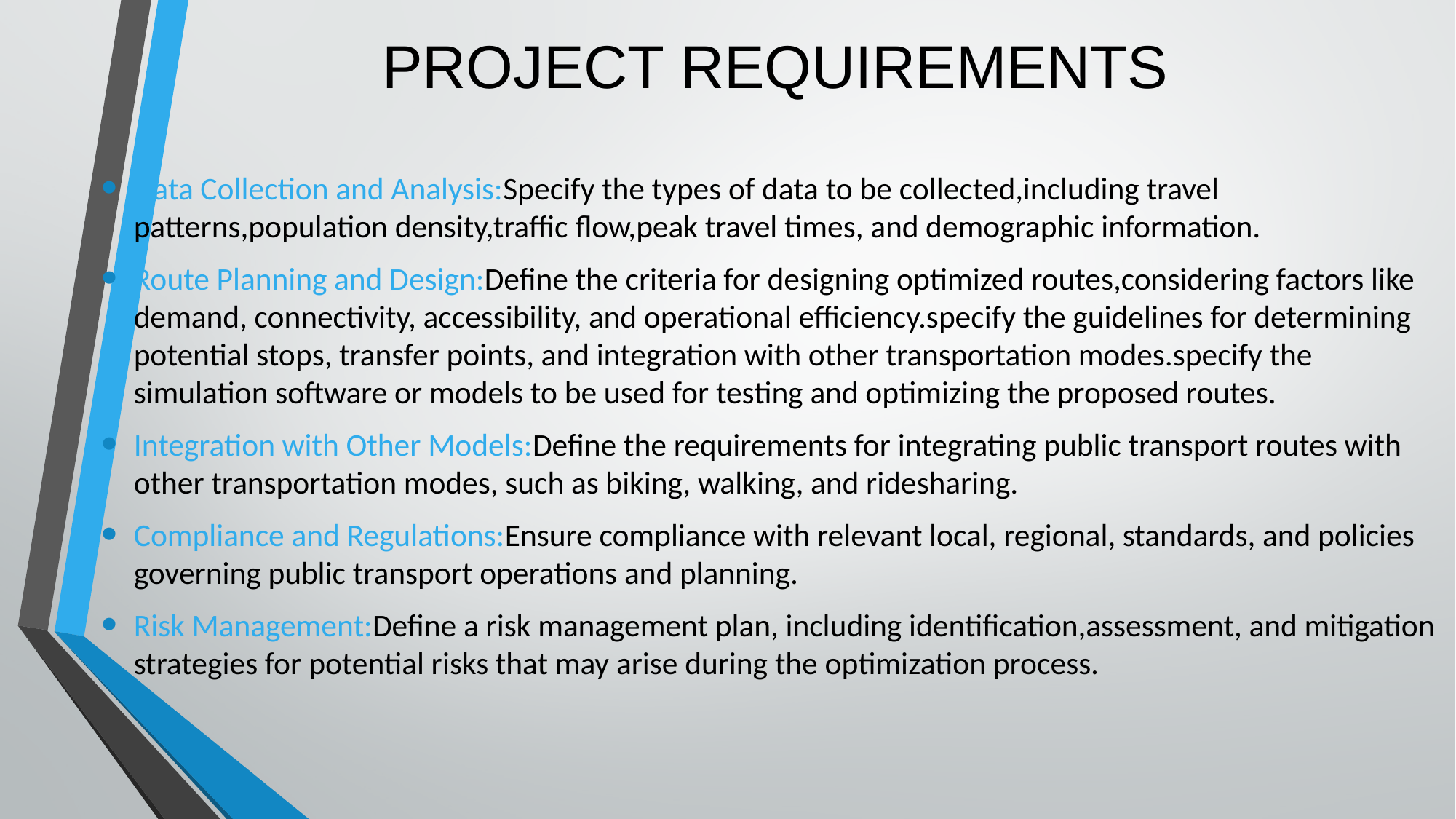

# PROJECT REQUIREMENTS
Data Collection and Analysis:Specify the types of data to be collected,including travel patterns,population density,traffic flow,peak travel times, and demographic information.
Route Planning and Design:Define the criteria for designing optimized routes,considering factors like demand, connectivity, accessibility, and operational efficiency.specify the guidelines for determining potential stops, transfer points, and integration with other transportation modes.specify the simulation software or models to be used for testing and optimizing the proposed routes.
Integration with Other Models:Define the requirements for integrating public transport routes with other transportation modes, such as biking, walking, and ridesharing.
Compliance and Regulations:Ensure compliance with relevant local, regional, standards, and policies governing public transport operations and planning.
Risk Management:Define a risk management plan, including identification,assessment, and mitigation strategies for potential risks that may arise during the optimization process.